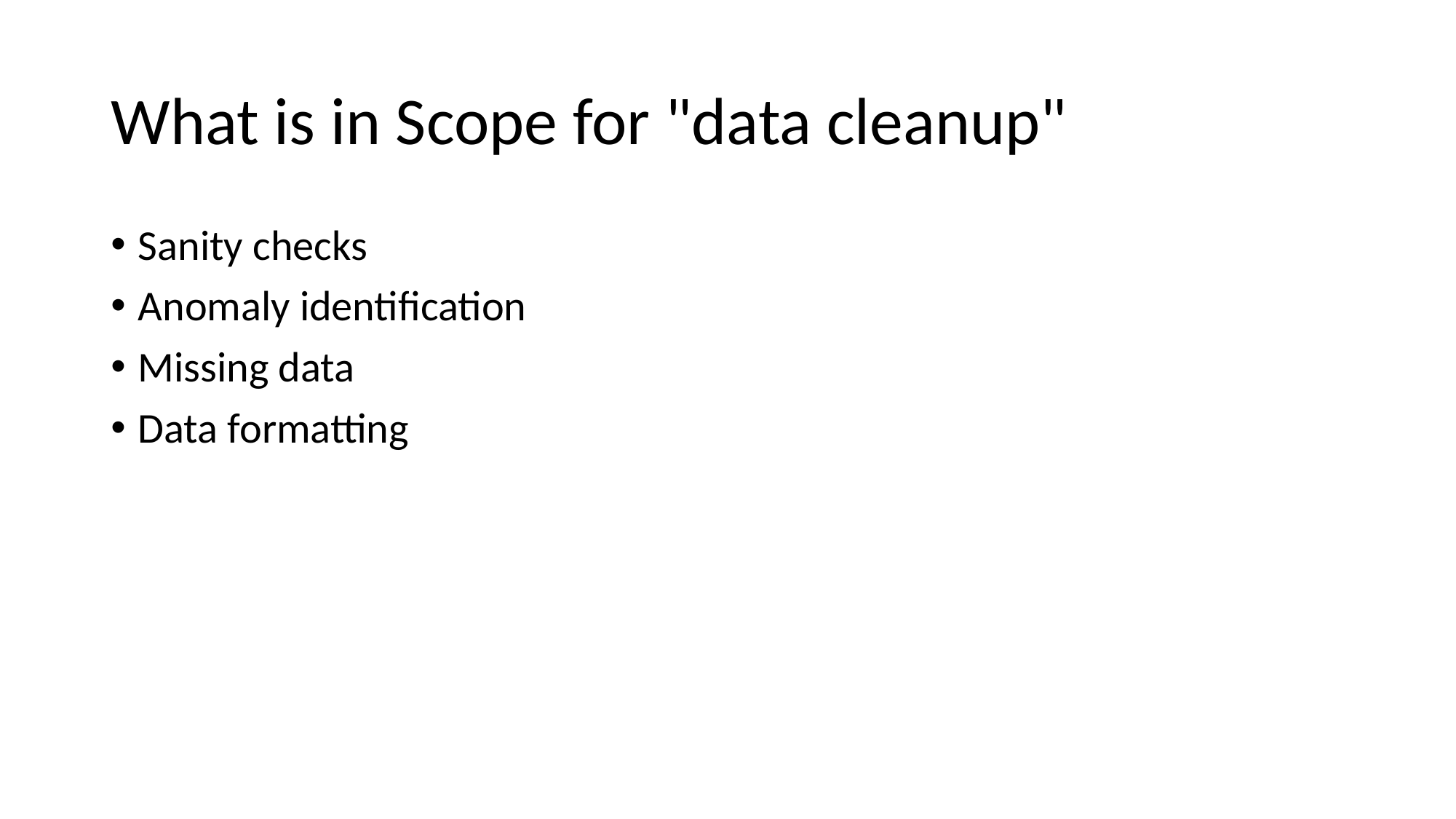

# What is in Scope for "data cleanup"
Sanity checks
Anomaly identification
Missing data
Data formatting